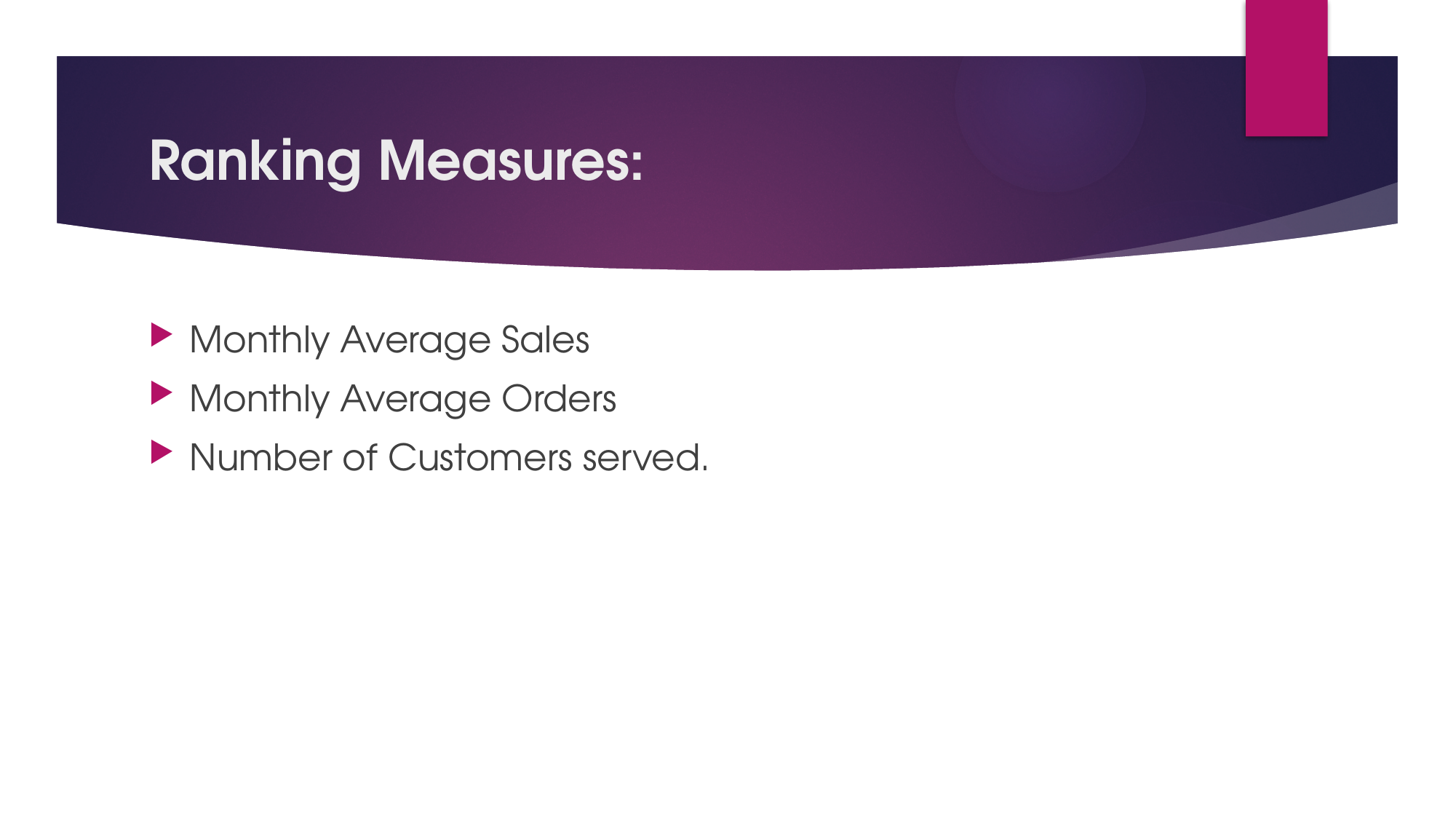

# Ranking Measures:
Monthly Average Sales
Monthly Average Orders
Number of Customers served.